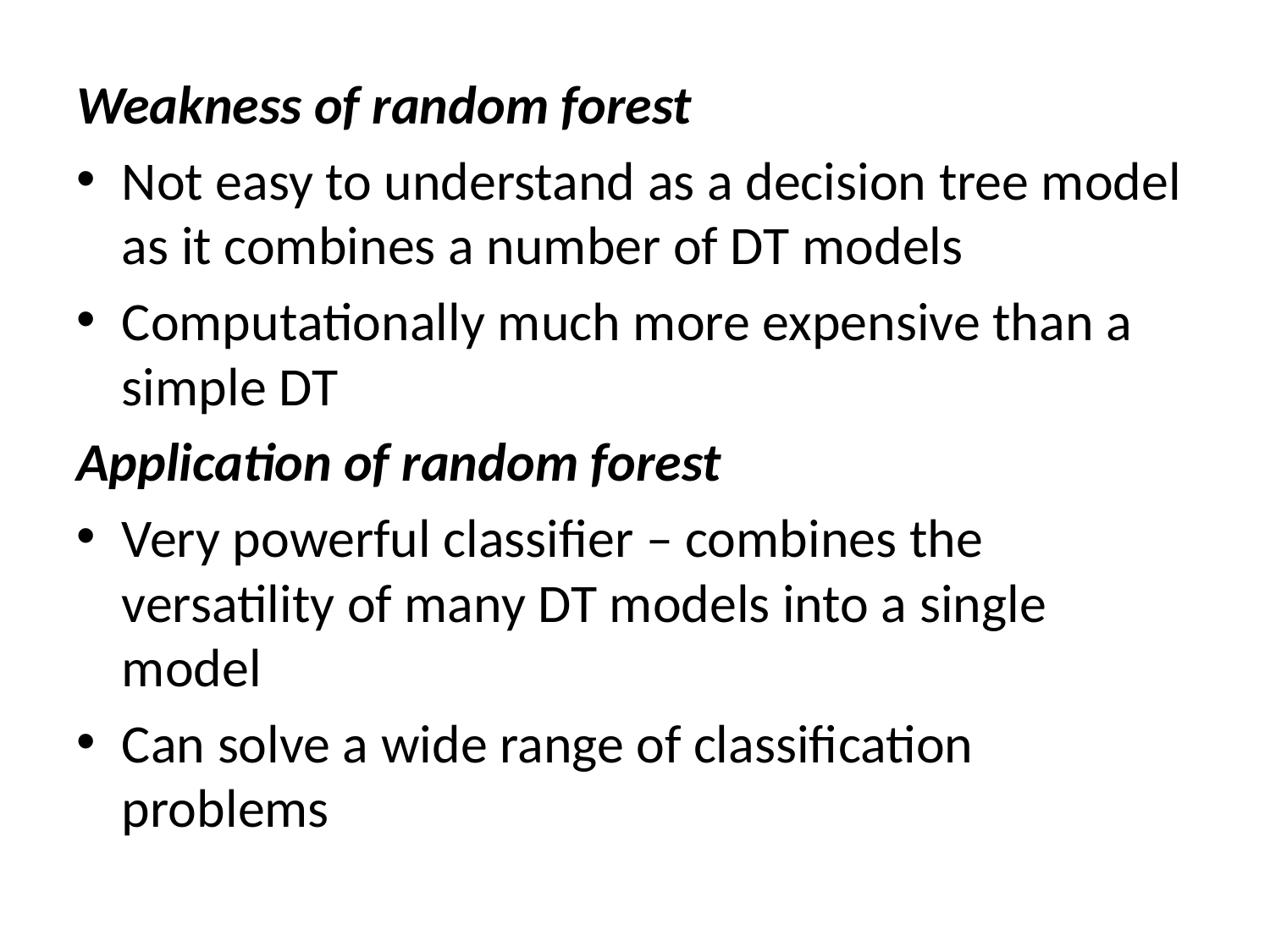

Weakness of random forest
Not easy to understand as a decision tree model as it combines a number of DT models
Computationally much more expensive than a simple DT
Application of random forest
Very powerful classifier – combines the versatility of many DT models into a single model
Can solve a wide range of classification problems